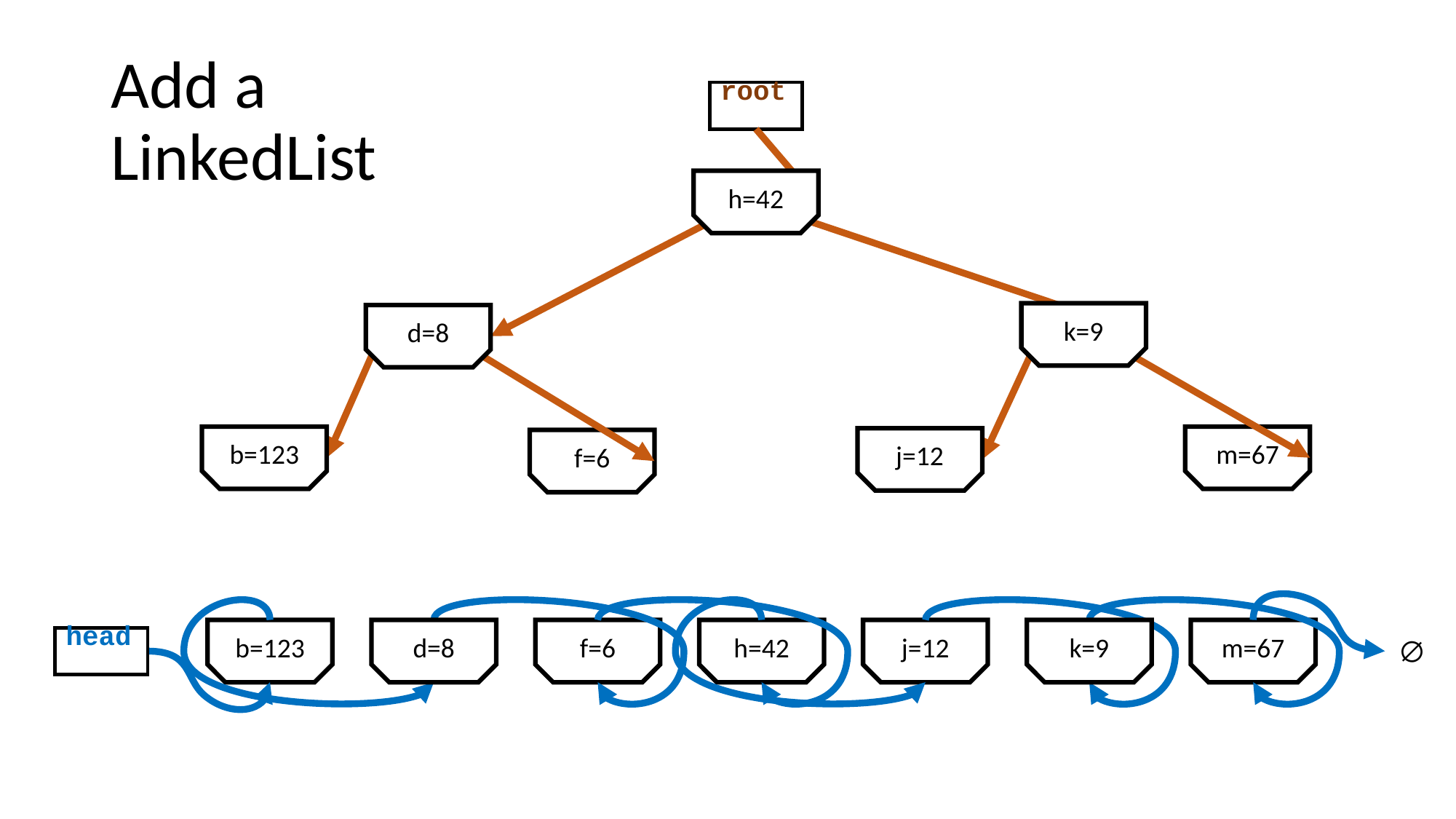

# Add a LinkedList
root
h=42
k=9
d=8
b=123
m=67
j=12
f=6
b=123
d=8
f=6
h=42
j=12
k=9
m=67
head
∅